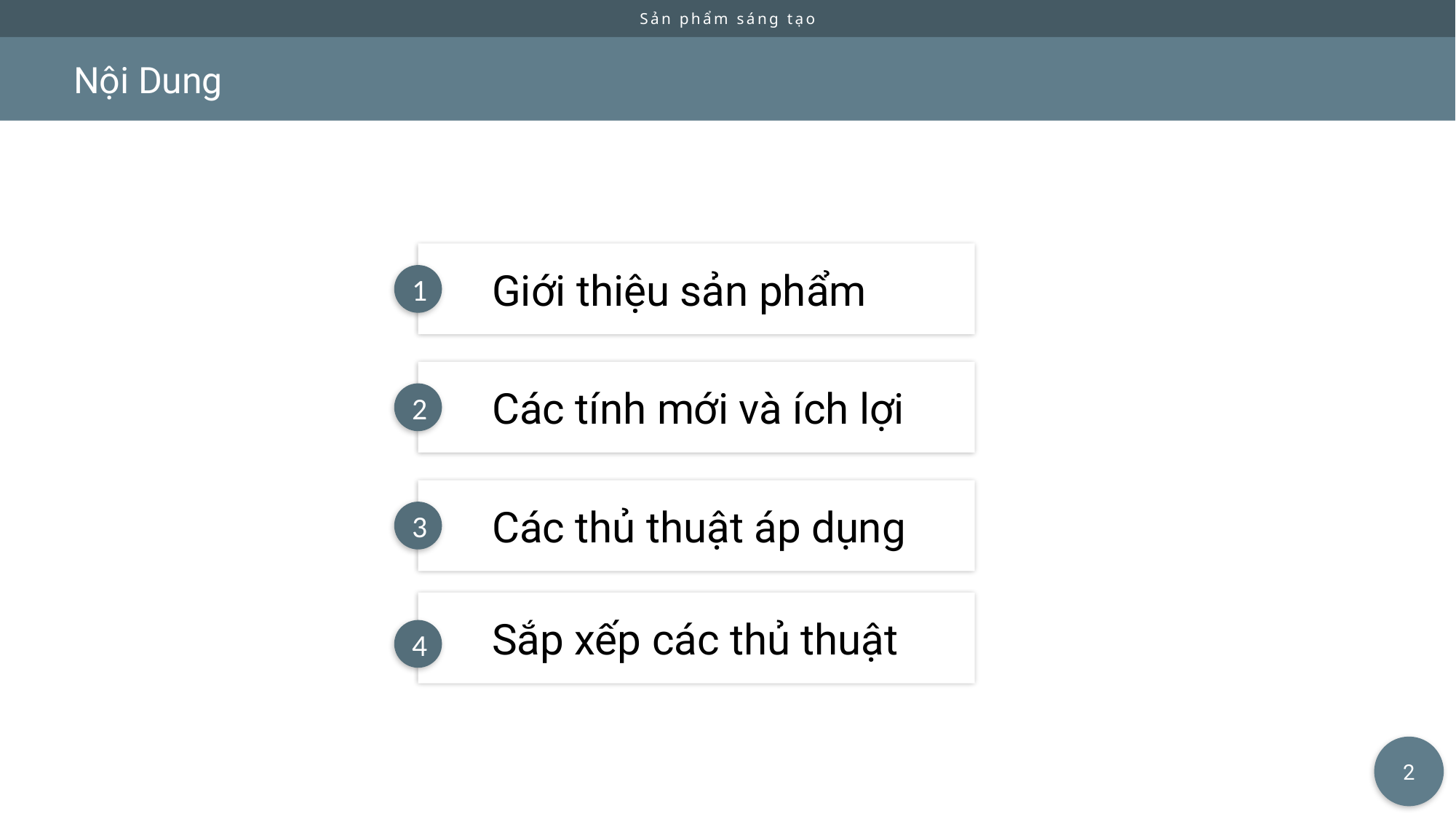

# Nội Dung
      Giới thiệu sản phẩm
1
      Các tính mới và ích lợi
2
      Các thủ thuật áp dụng
3
      Sắp xếp các thủ thuật
4